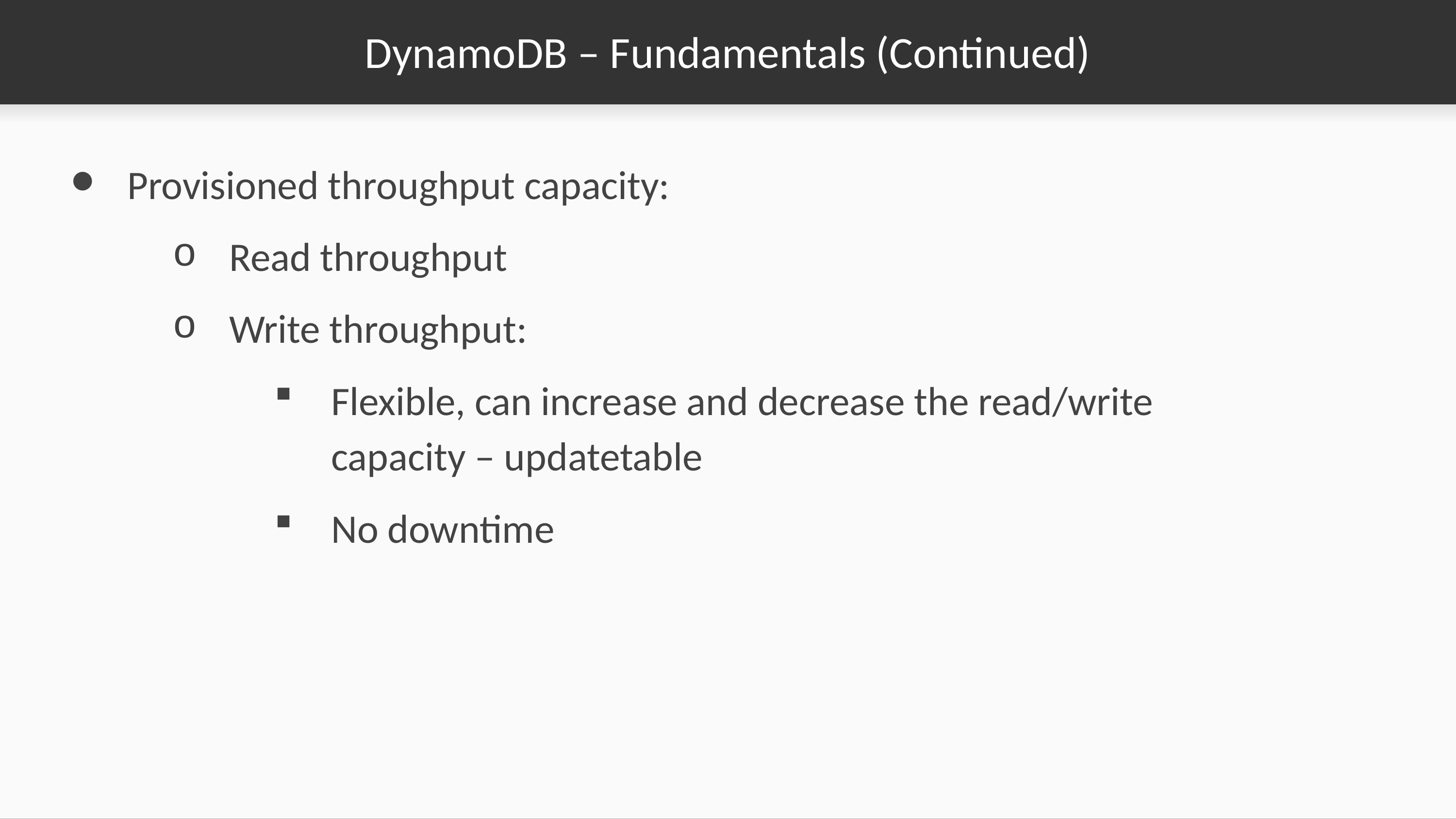

# DynamoDB – Fundamentals (Continued)
Provisioned throughput capacity:
Read throughput
Write throughput:
Flexible, can increase and decrease the read/write                         capacity – updatetable
No downtime